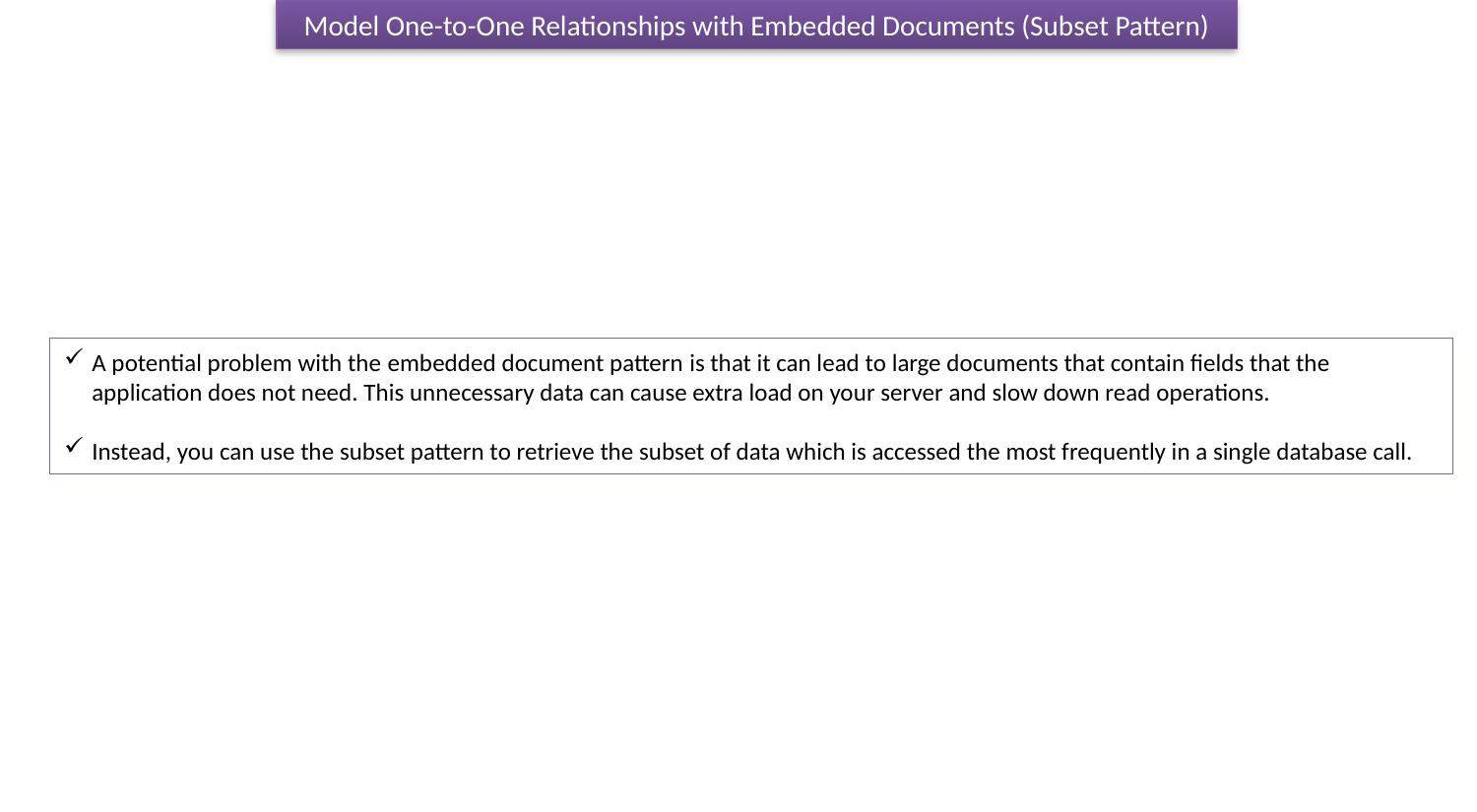

Model One-to-One Relationships with Embedded Documents (Subset Pattern)

A potential problem with the embedded document pattern is that it can lead to large documents that contain fields that the application does not need. This unnecessary data can cause extra load on your server and slow down read operations.

Instead, you can use the subset pattern to retrieve the subset of data which is accessed the most frequently in a single database call.